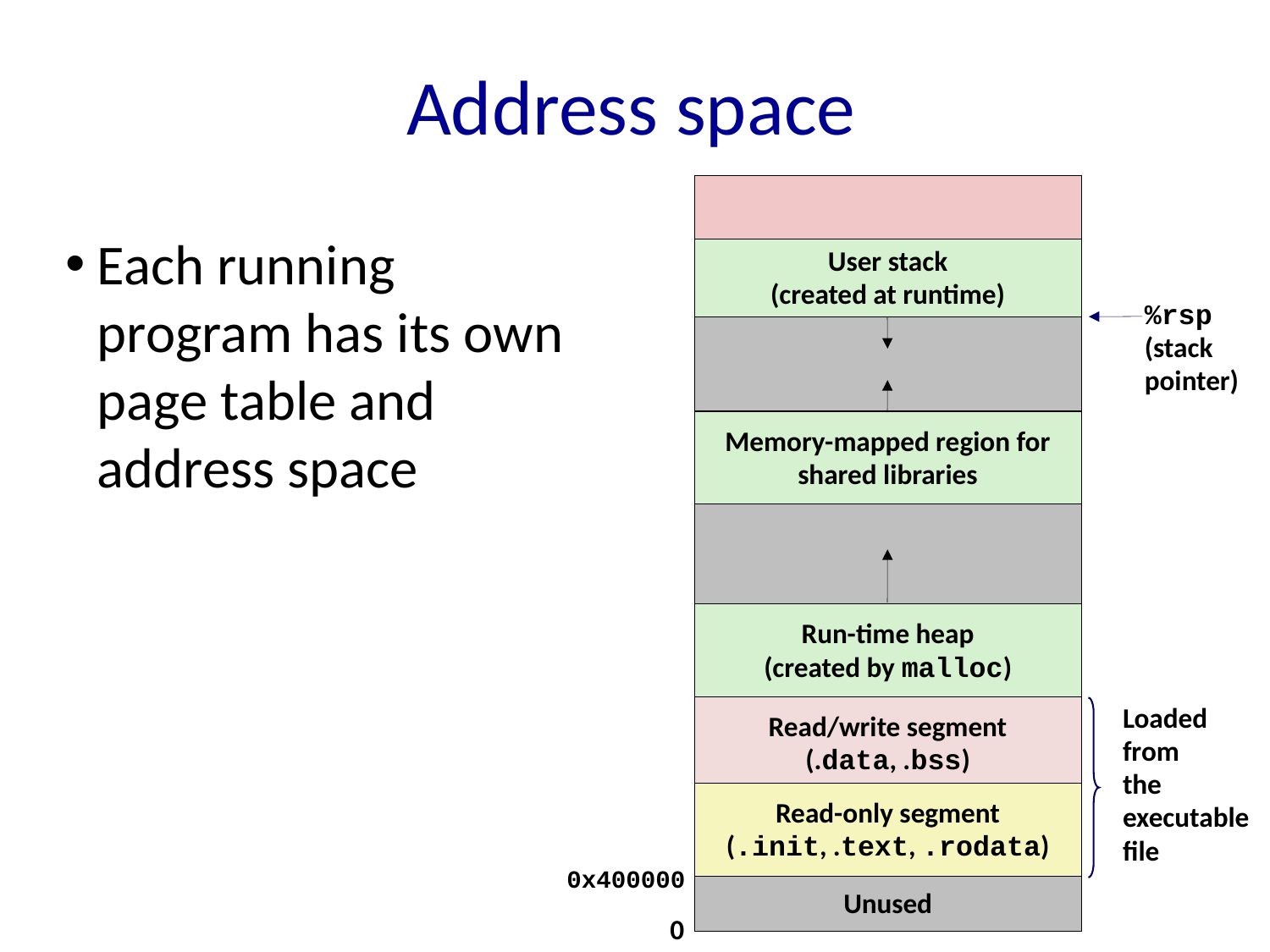

# Address space

Each running program has its own page table and address space

User stack
(created at runtime)

%rsp
(stack
pointer)

Memory-mapped region for
shared libraries

Run-time heap
(created by malloc)
Loaded
from
the
executable
file
Read/write segment
(.data, .bss)

Read-only segment
(.init, .text, .rodata)
0x400000
Unused
0